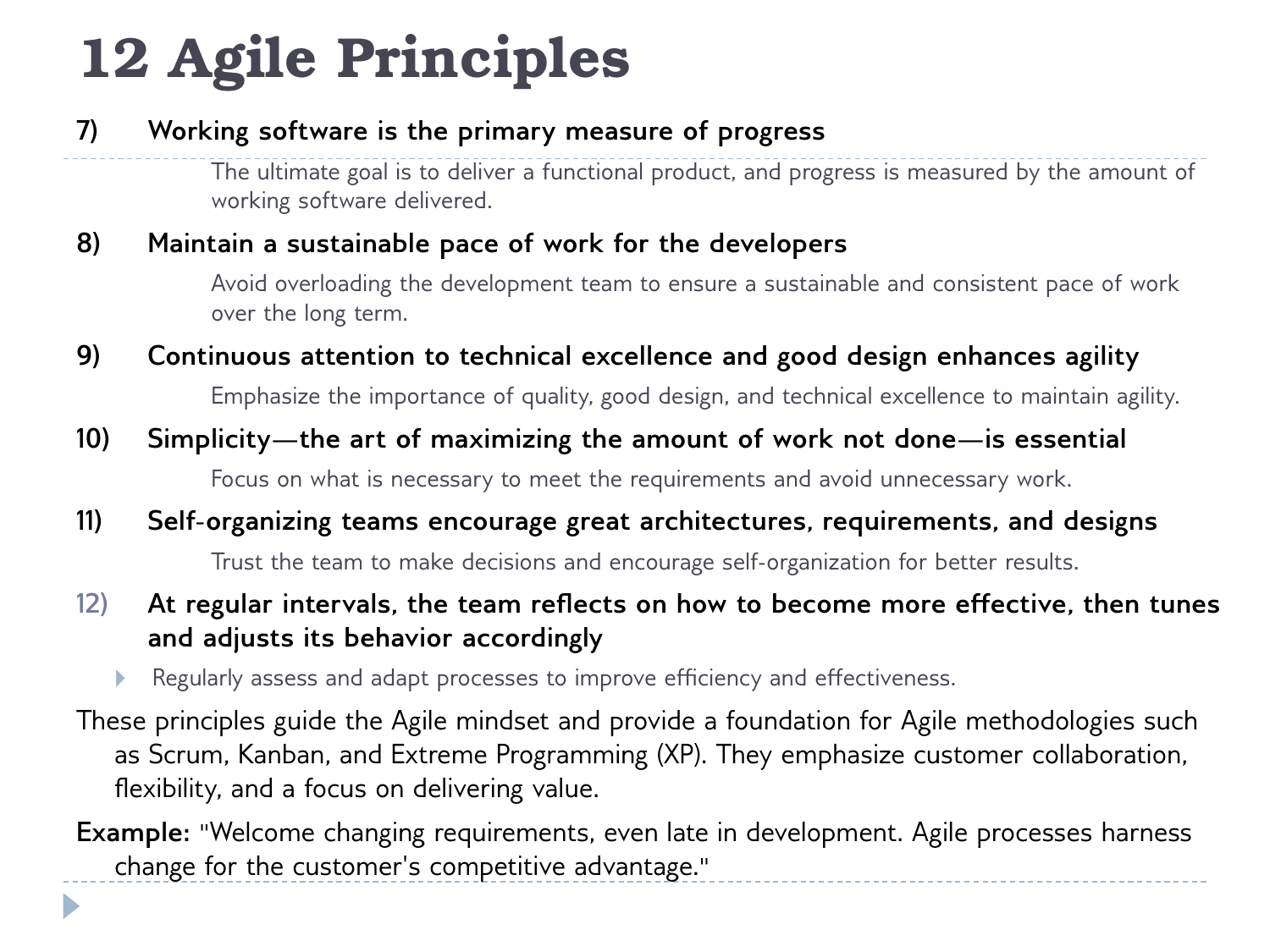

# 12 Agile Principles
7)	Working software is the primary measure of progress
	The ultimate goal is to deliver a functional product, and progress is measured by the amount of working software delivered.
8)	Maintain a sustainable pace of work for the developers
	Avoid overloading the development team to ensure a sustainable and consistent pace of work over the long term.
9)	Continuous attention to technical excellence and good design enhances agility
	Emphasize the importance of quality, good design, and technical excellence to maintain agility.
10)	Simplicity—the art of maximizing the amount of work not done—is essential
	Focus on what is necessary to meet the requirements and avoid unnecessary work.
11)	Self-organizing teams encourage great architectures, requirements, and designs
	Trust the team to make decisions and encourage self-organization for better results.
At regular intervals, the team reflects on how to become more effective, then tunes and adjusts its behavior accordingly
Regularly assess and adapt processes to improve efficiency and effectiveness.
These principles guide the Agile mindset and provide a foundation for Agile methodologies such as Scrum, Kanban, and Extreme Programming (XP). They emphasize customer collaboration, flexibility, and a focus on delivering value.
Example: "Welcome changing requirements, even late in development. Agile processes harness change for the customer's competitive advantage."